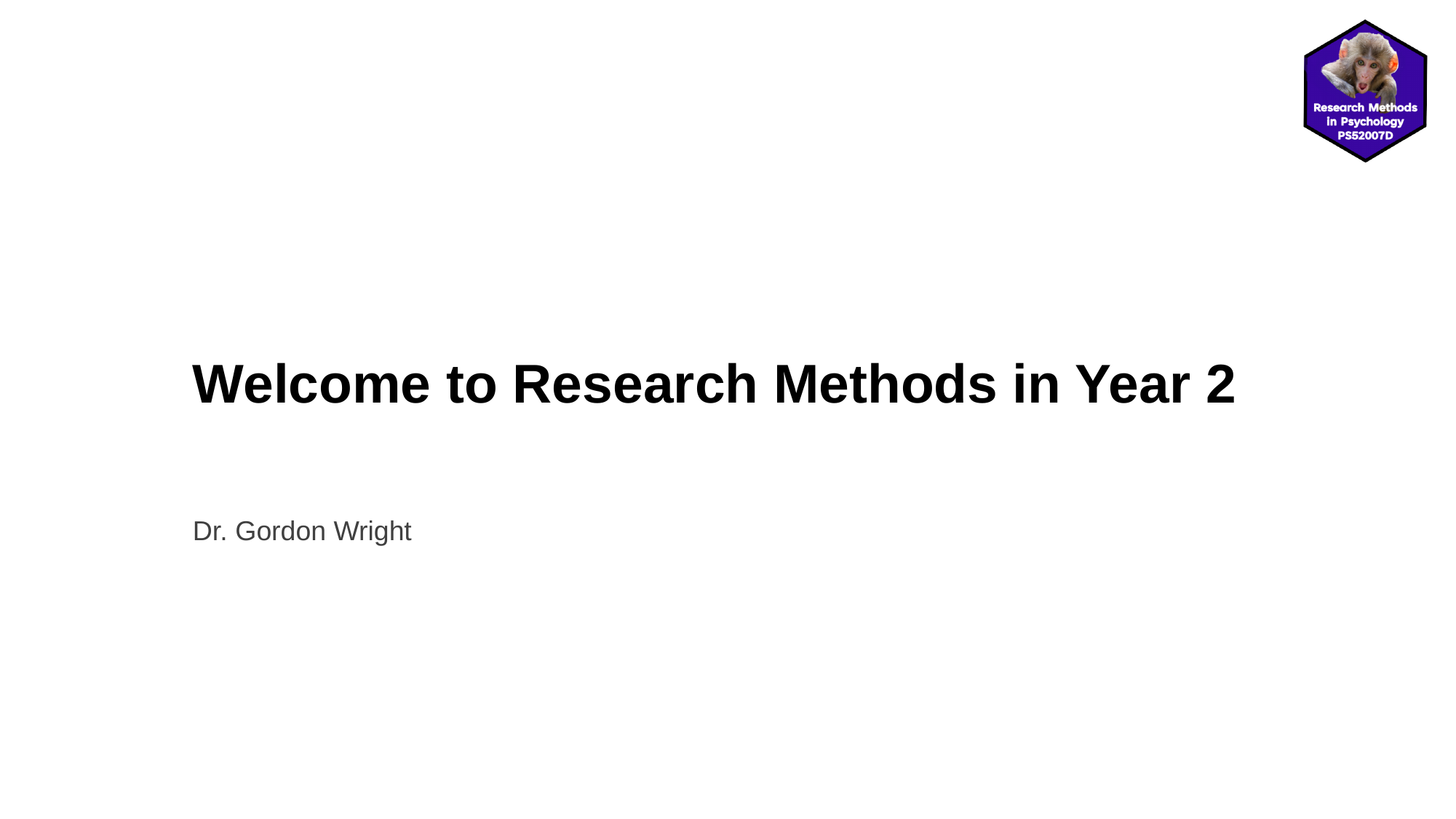

# Welcome to Research Methods in Year 2
Dr. Gordon Wright